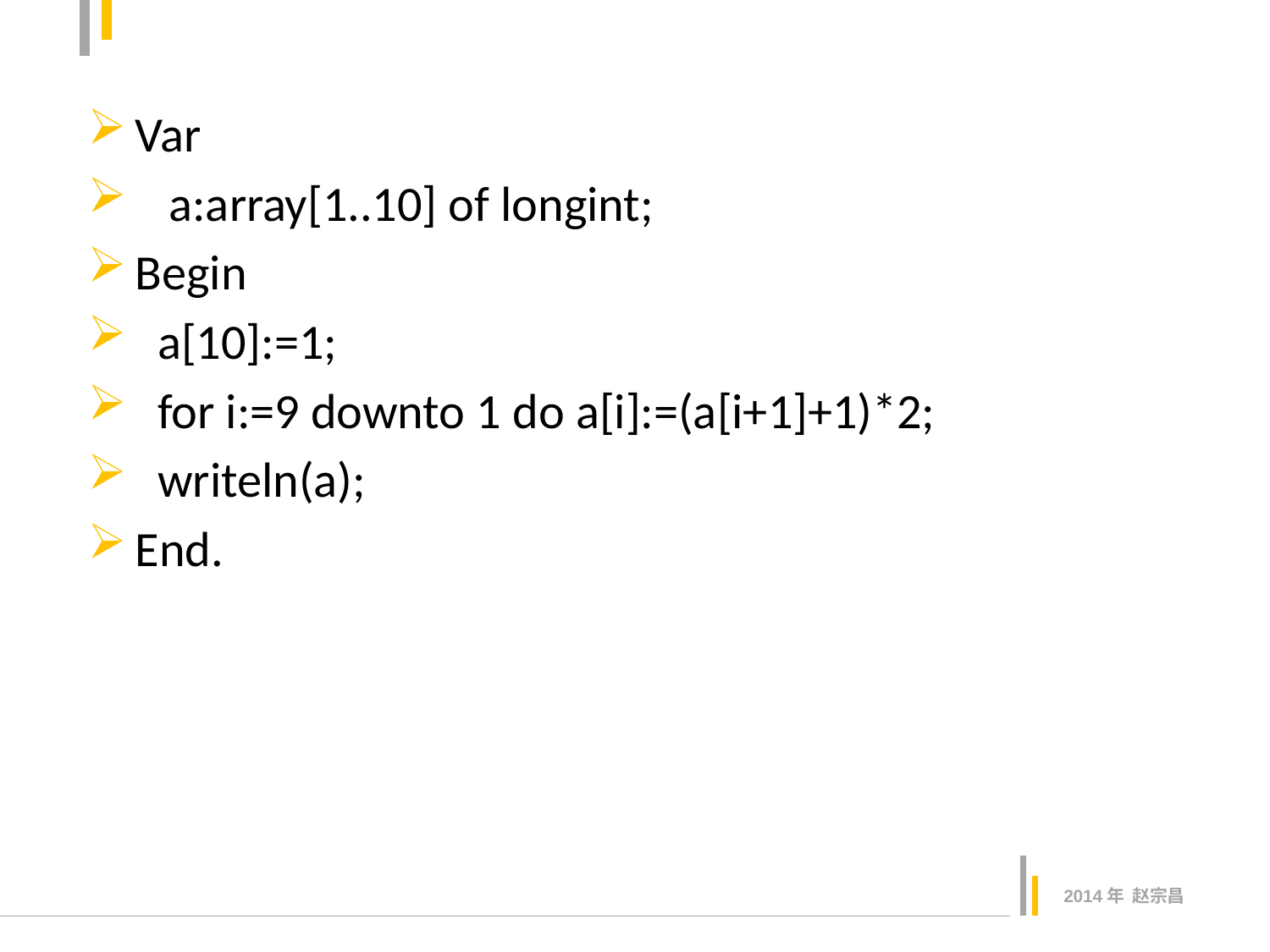

Var
   a:array[1..10] of longint;
Begin
  a[10]:=1;
  for i:=9 downto 1 do a[i]:=(a[i+1]+1)*2;
  writeln(a);
End.